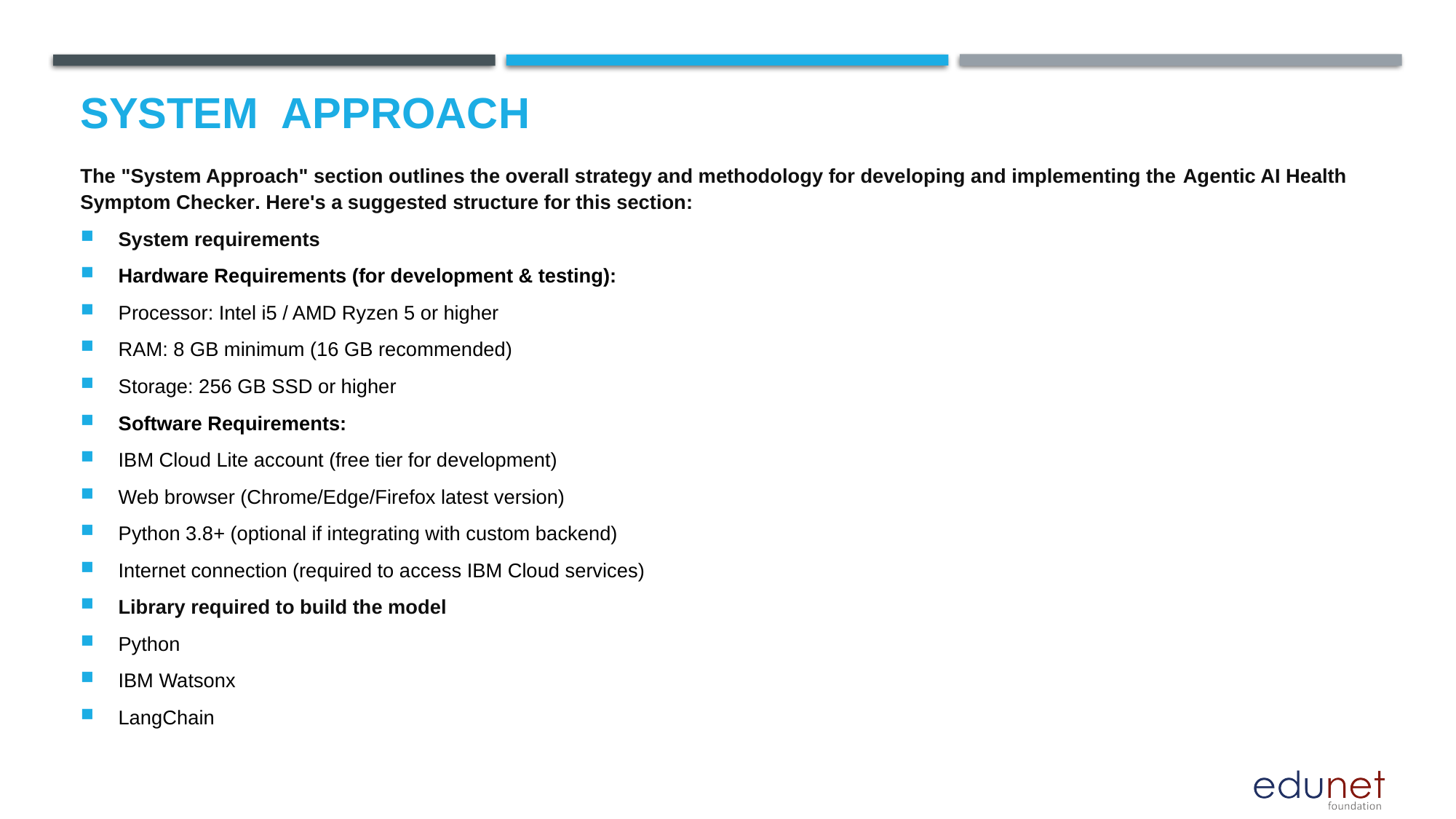

# System  Approach
The "System Approach" section outlines the overall strategy and methodology for developing and implementing the Agentic AI Health Symptom Checker. Here's a suggested structure for this section:
System requirements
Hardware Requirements (for development & testing):
Processor: Intel i5 / AMD Ryzen 5 or higher
RAM: 8 GB minimum (16 GB recommended)
Storage: 256 GB SSD or higher
Software Requirements:
IBM Cloud Lite account (free tier for development)
Web browser (Chrome/Edge/Firefox latest version)
Python 3.8+ (optional if integrating with custom backend)
Internet connection (required to access IBM Cloud services)
Library required to build the model
Python
IBM Watsonx
LangChain